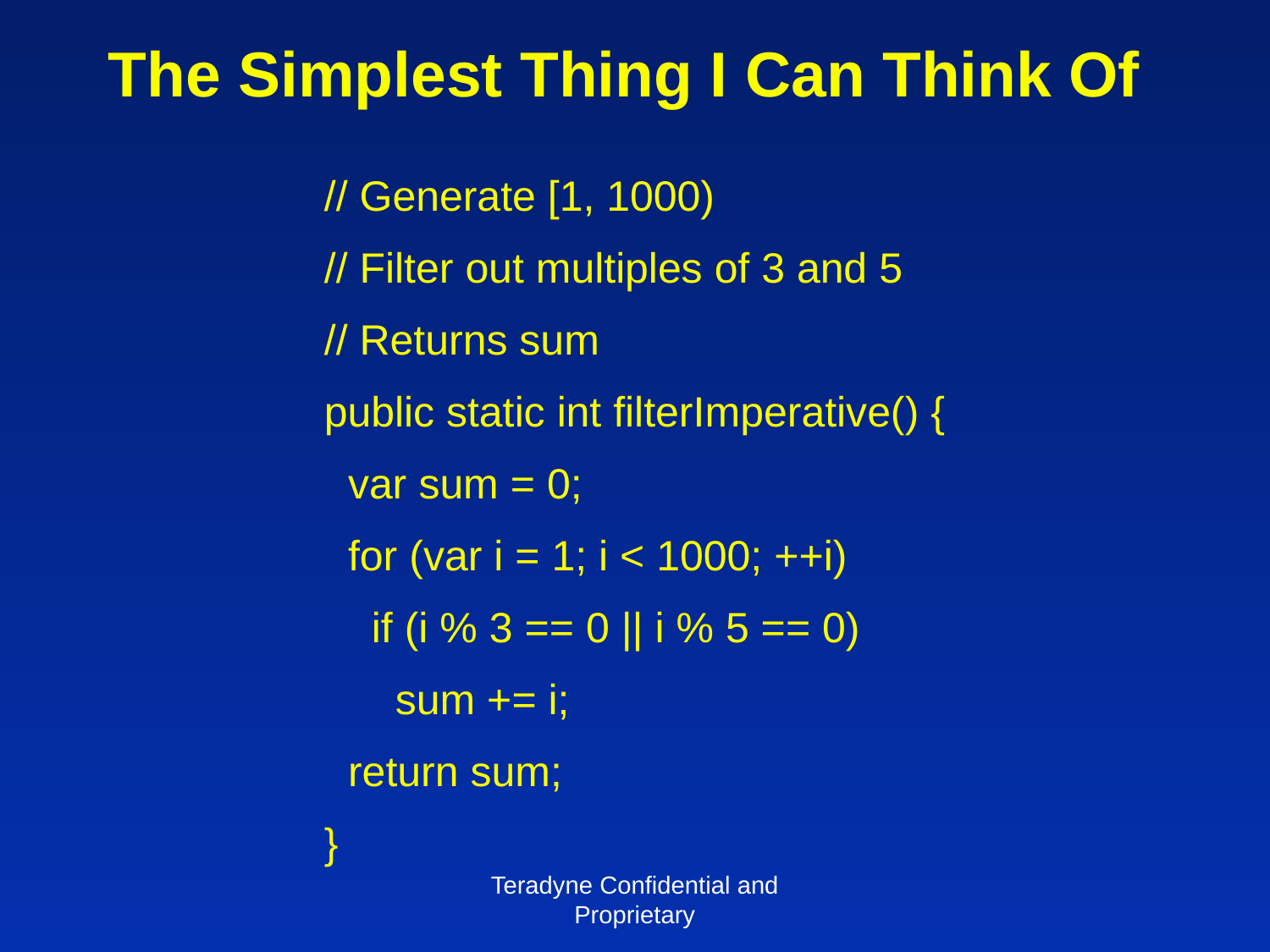

# The Simplest Thing I Can Think Of
// Generate [1, 1000)
// Filter out multiples of 3 and 5
// Returns sum
public static int filterImperative() {
  var sum = 0;
  for (var i = 1; i < 1000; ++i)
    if (i % 3 == 0 || i % 5 == 0)
      sum += i;
  return sum;
}
Teradyne Confidential and Proprietary